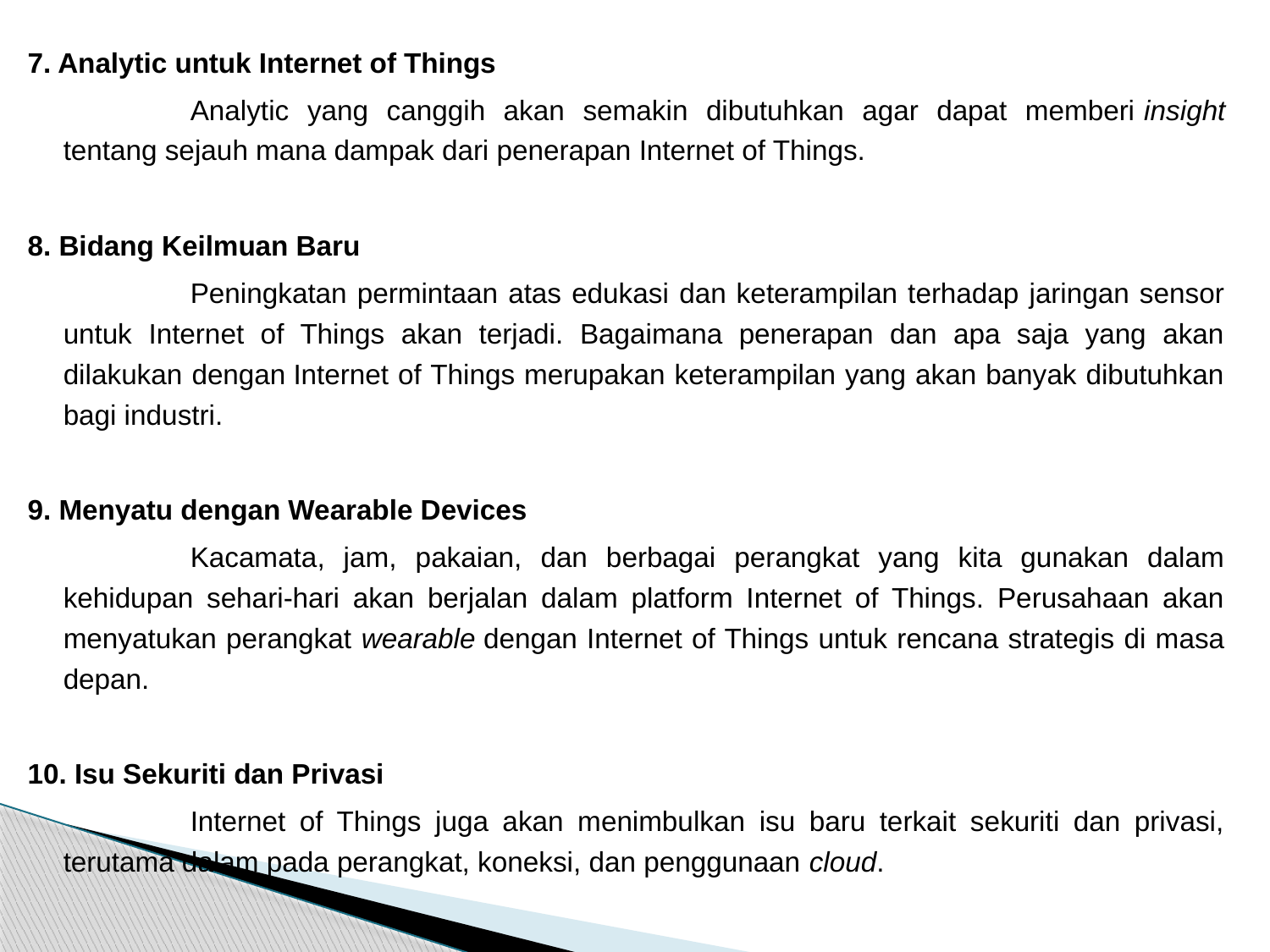

7. Analytic untuk Internet of Things
		Analytic yang canggih akan semakin dibutuhkan agar dapat memberi insight tentang sejauh mana dampak dari penerapan Internet of Things.

8. Bidang Keilmuan Baru
		Peningkatan permintaan atas edukasi dan keterampilan terhadap jaringan sensor untuk Internet of Things akan terjadi. Bagaimana penerapan dan apa saja yang akan dilakukan dengan Internet of Things merupakan keterampilan yang akan banyak dibutuhkan bagi industri.

9. Menyatu dengan Wearable Devices
		Kacamata, jam, pakaian, dan berbagai perangkat yang kita gunakan dalam kehidupan sehari-hari akan berjalan dalam platform Internet of Things. Perusahaan akan menyatukan perangkat wearable dengan Internet of Things untuk rencana strategis di masa depan.

10. Isu Sekuriti dan Privasi
		Internet of Things juga akan menimbulkan isu baru terkait sekuriti dan privasi, terutama dalam pada perangkat, koneksi, dan penggunaan cloud.